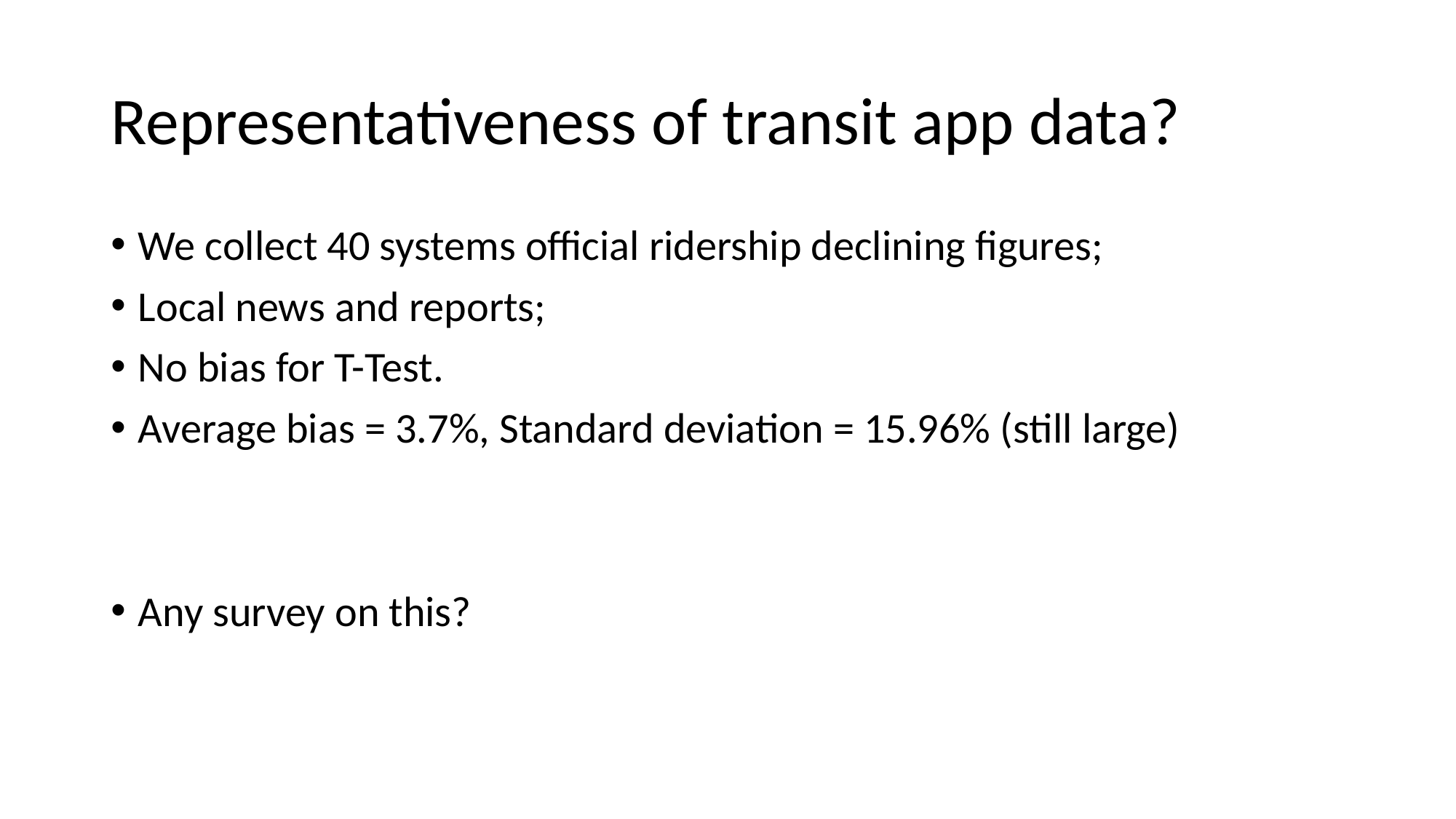

# Representativeness of transit app data?
We collect 40 systems official ridership declining figures;
Local news and reports;
No bias for T-Test.
Average bias = 3.7%, Standard deviation = 15.96% (still large)

Any survey on this?